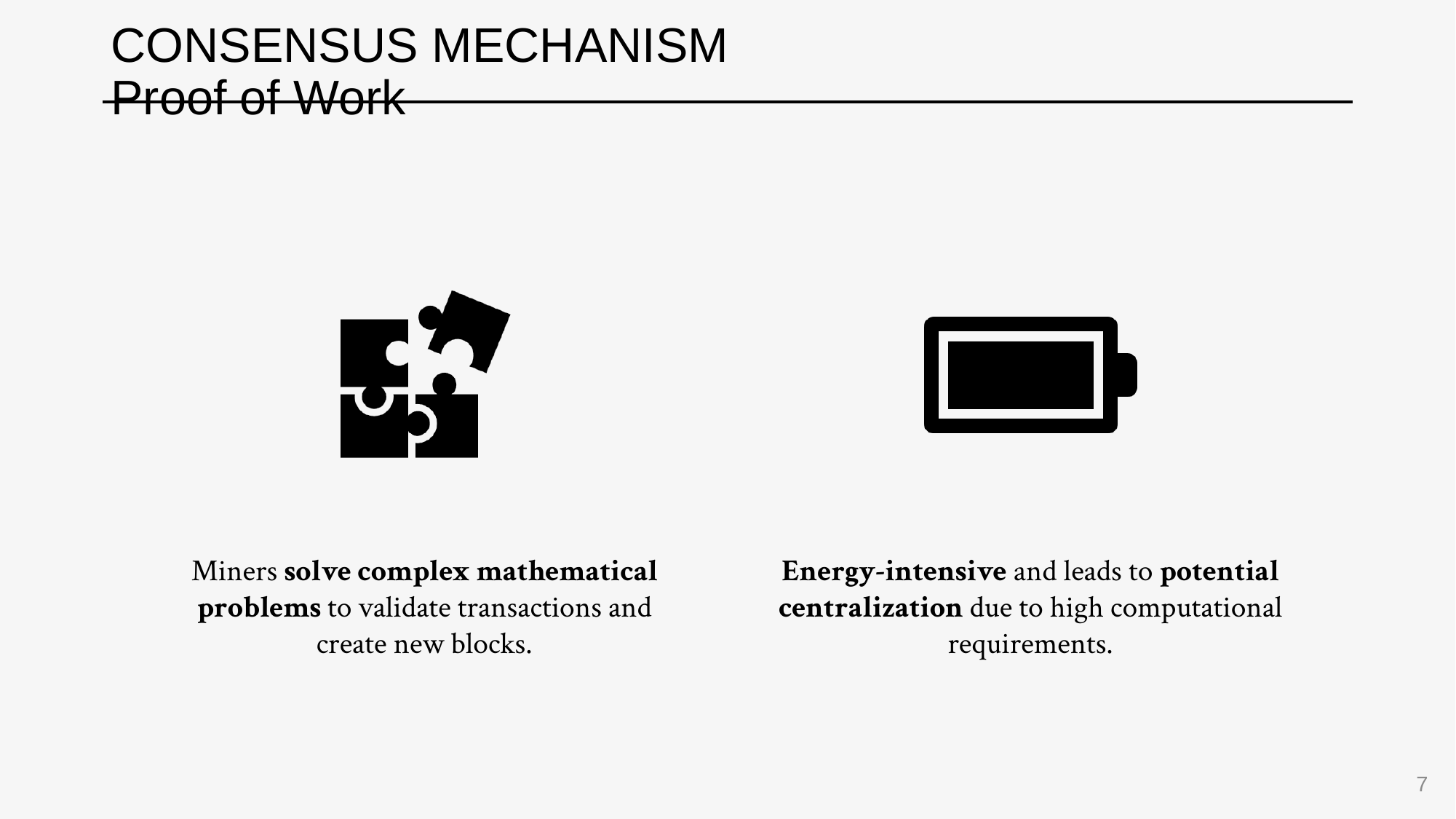

# CONSENSUS MECHANISM              	        		   Proof of Work
Miners solve complex mathematical problems to validate transactions and create new blocks.
Energy-intensive and leads to potential centralization due to high computational requirements.
7